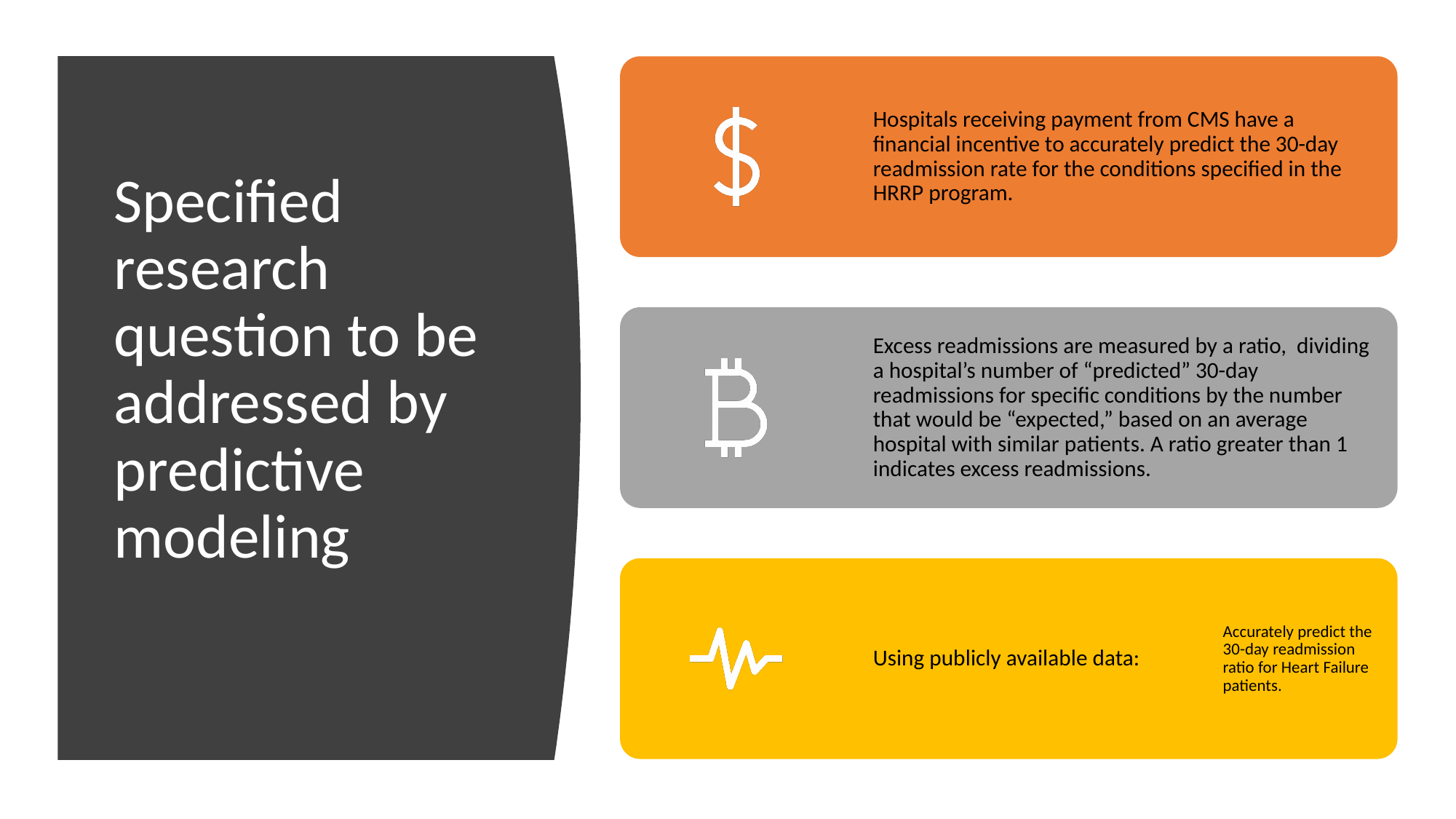

Hospitals receiving payment from CMS have a financial incentive to accurately predict the 30-day readmission rate for the conditions specified in the HRRP program.
Excess readmissions are measured by a ratio,  dividing a hospital’s number of “predicted” 30-day readmissions for specific conditions by the number that would be “expected,” based on an average hospital with similar patients. A ratio greater than 1 indicates excess readmissions.
Using publicly available data:
Accurately predict the 30-day readmission ratio for Heart Failure patients.

# Specified research question to be addressed by predictive modeling